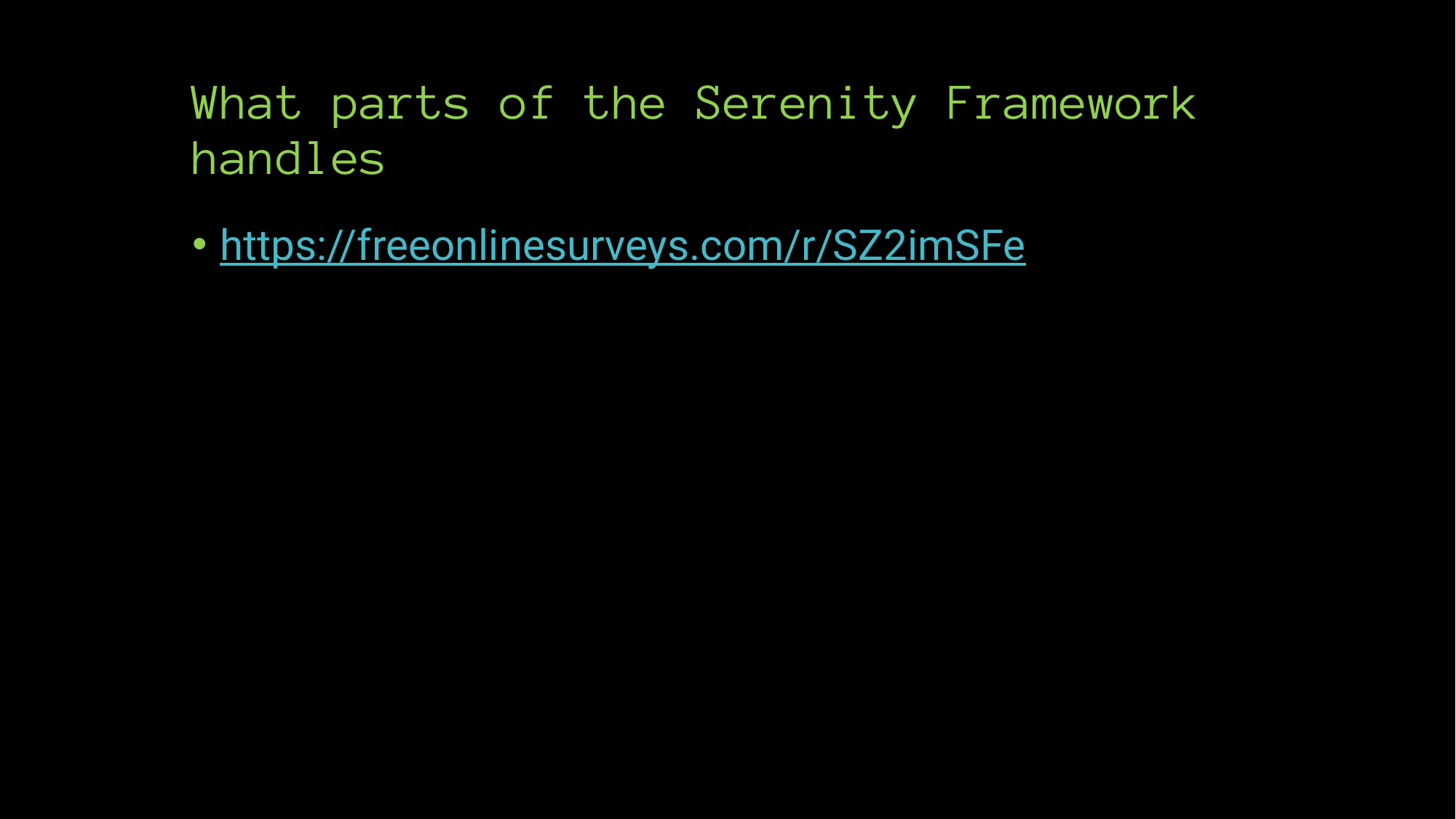

# What parts of the Serenity Framework handles
https://freeonlinesurveys.com/r/SZ2imSFe